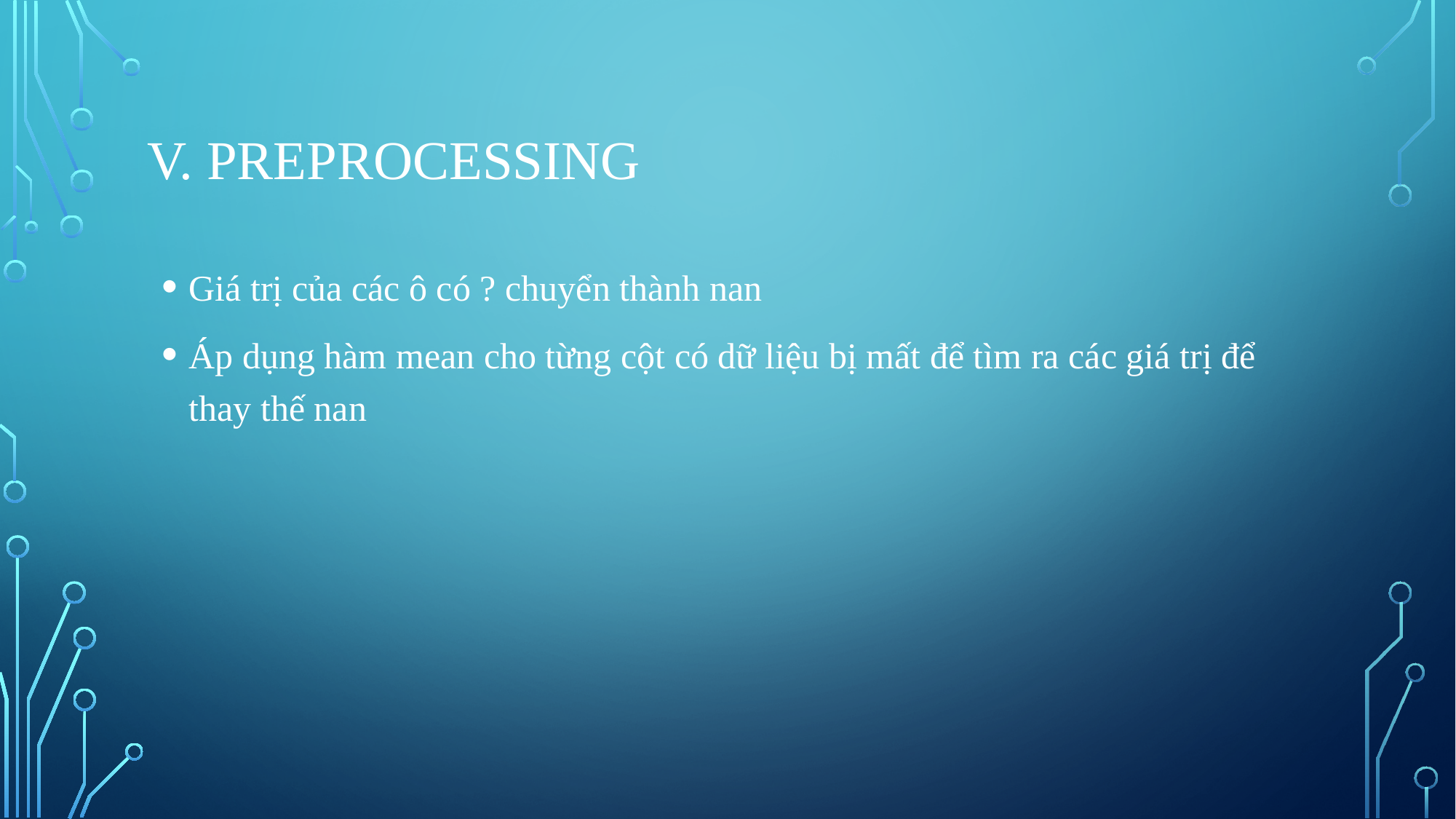

# V. Preprocessing
Giá trị của các ô có ? chuyển thành nan
Áp dụng hàm mean cho từng cột có dữ liệu bị mất để tìm ra các giá trị để thay thế nan